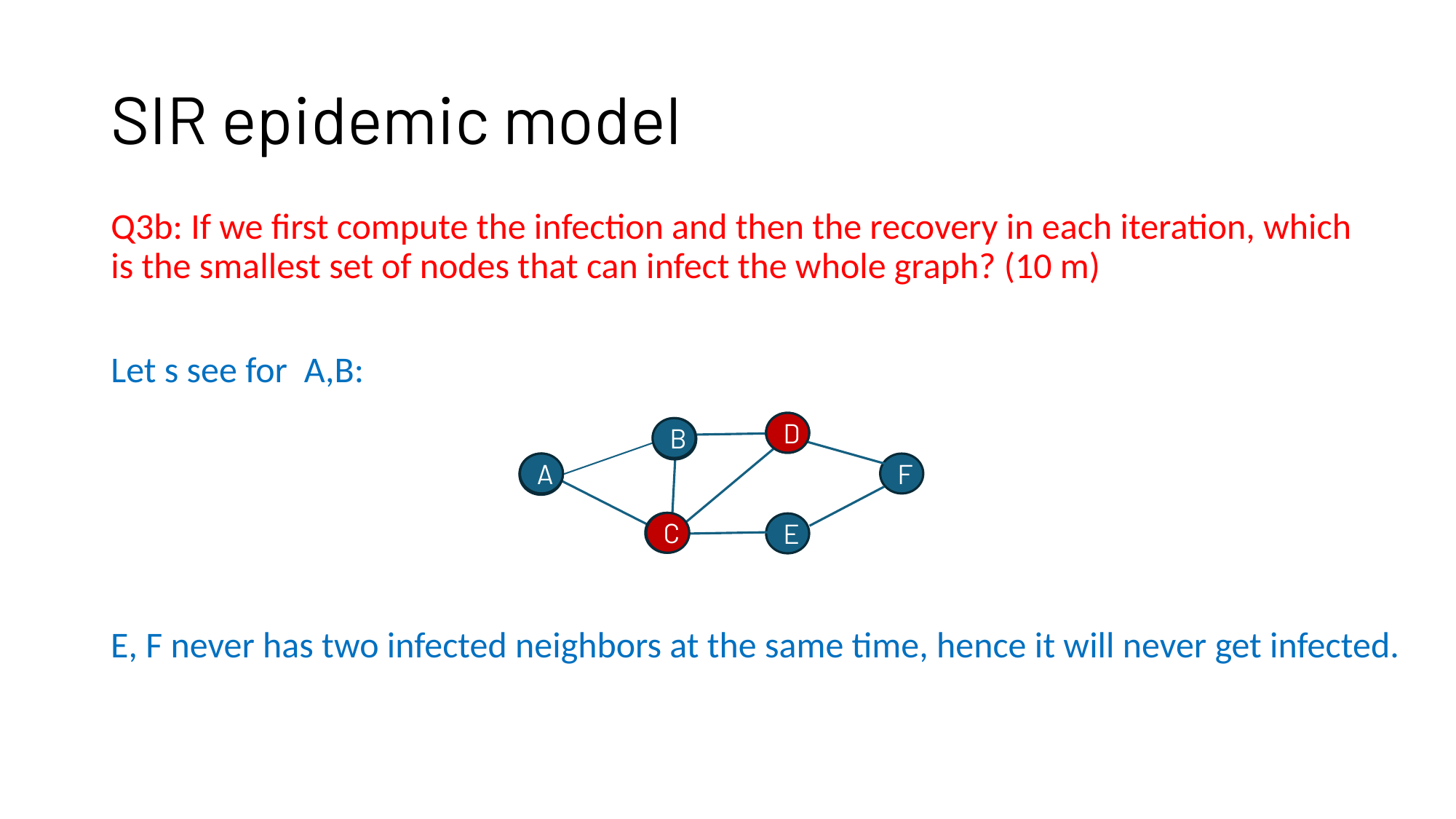

# SIR epidemic model
Q3b: If we first compute the infection and then the recovery in each iteration, which is the smallest set of nodes that can infect the whole graph? (10 m)

Let s see for  A,B:
D
D
B
B
B
A
F
A
A
C
C
E
E, F never has two infected neighbors at the same time, hence it will never get infected.